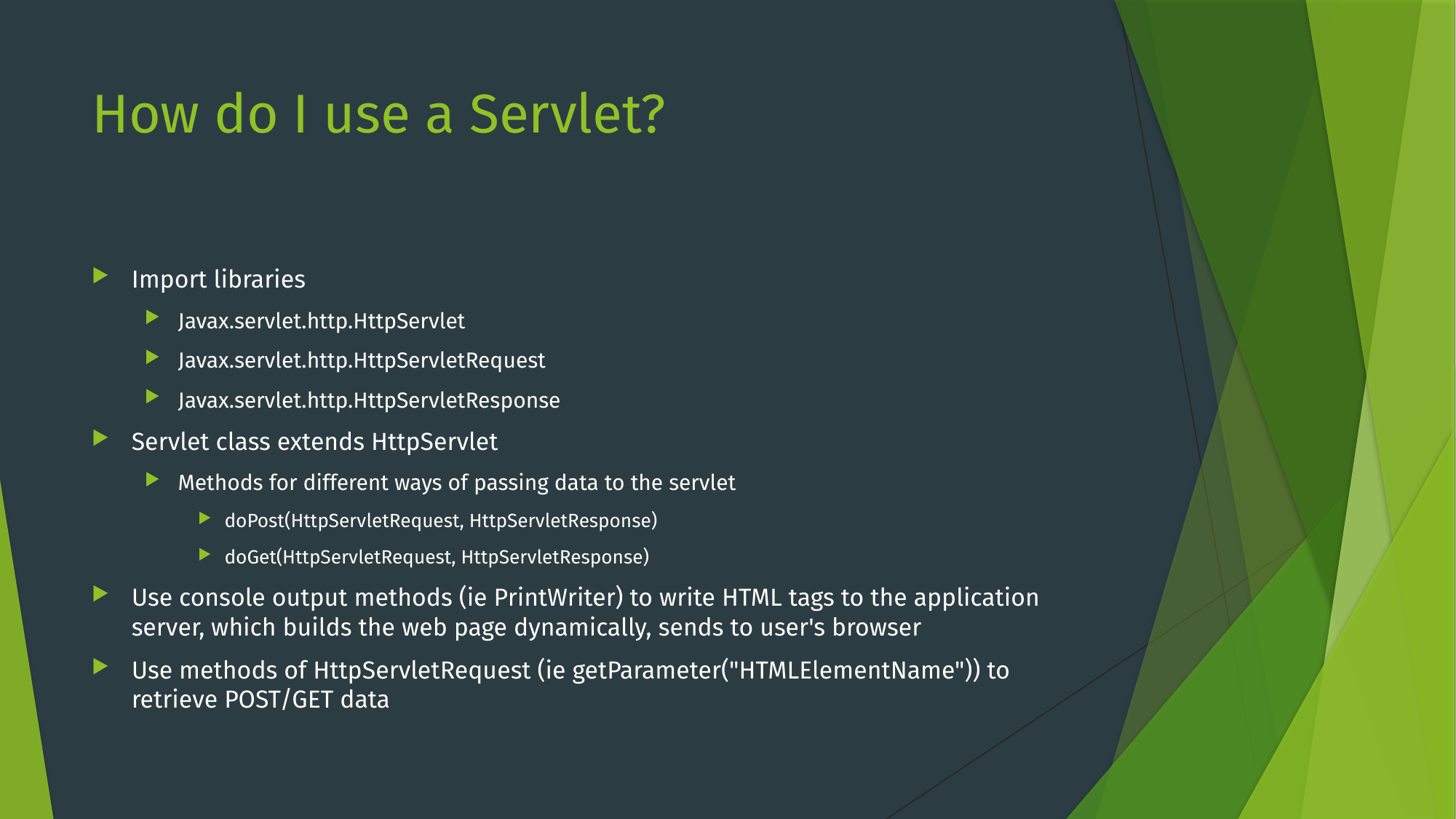

# How do I use a Servlet?
Import libraries
Javax.servlet.http.HttpServlet
Javax.servlet.http.HttpServletRequest
Javax.servlet.http.HttpServletResponse
Servlet class extends HttpServlet
Methods for different ways of passing data to the servlet
doPost(HttpServletRequest, HttpServletResponse)
doGet(HttpServletRequest, HttpServletResponse)
Use console output methods (ie PrintWriter) to write HTML tags to the application server, which builds the web page dynamically, sends to user's browser
Use methods of HttpServletRequest (ie getParameter("HTMLElementName")) to retrieve POST/GET data